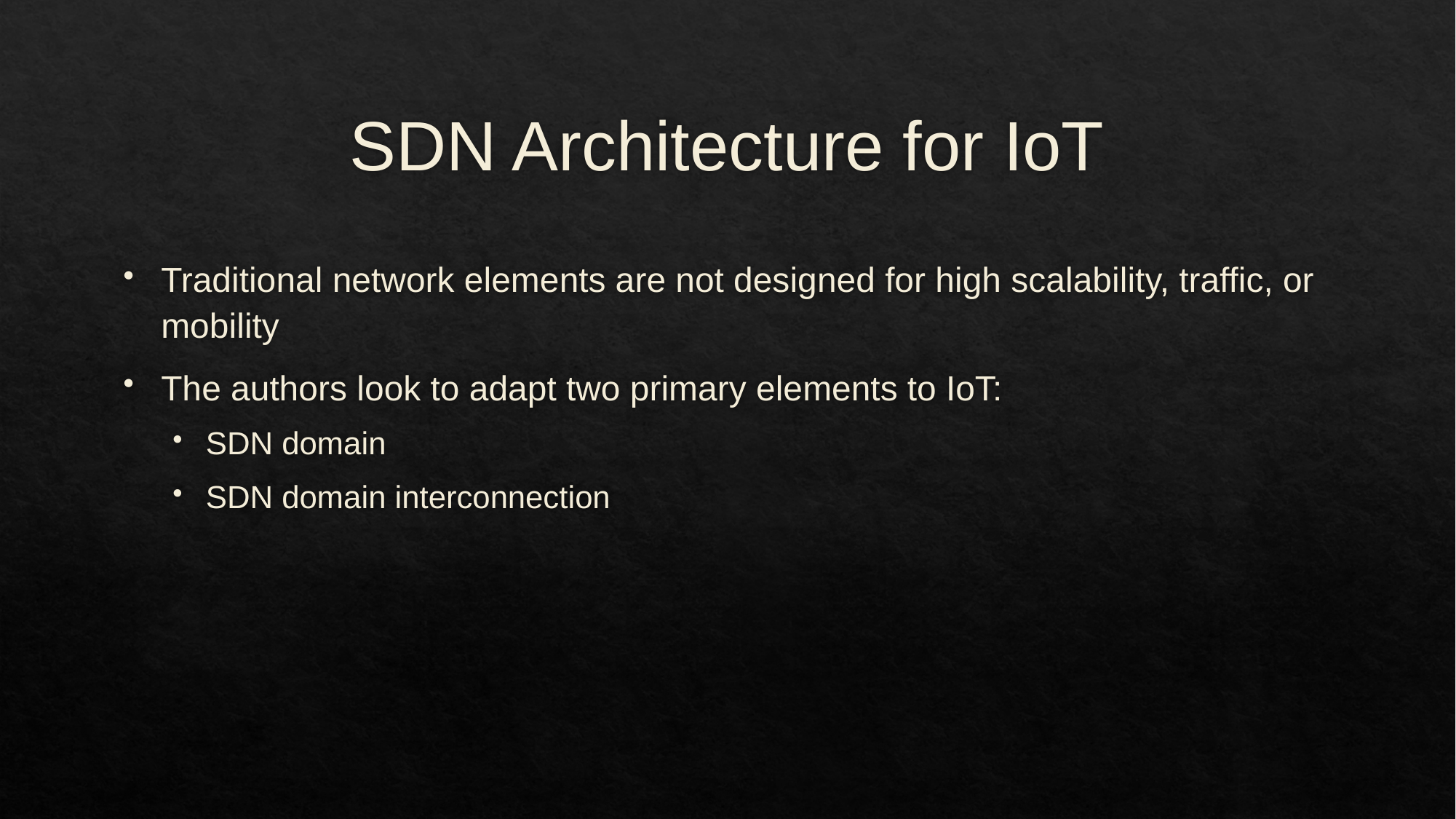

# SDN Architecture for IoT
Traditional network elements are not designed for high scalability, traffic, or mobility
The authors look to adapt two primary elements to IoT:
SDN domain
SDN domain interconnection